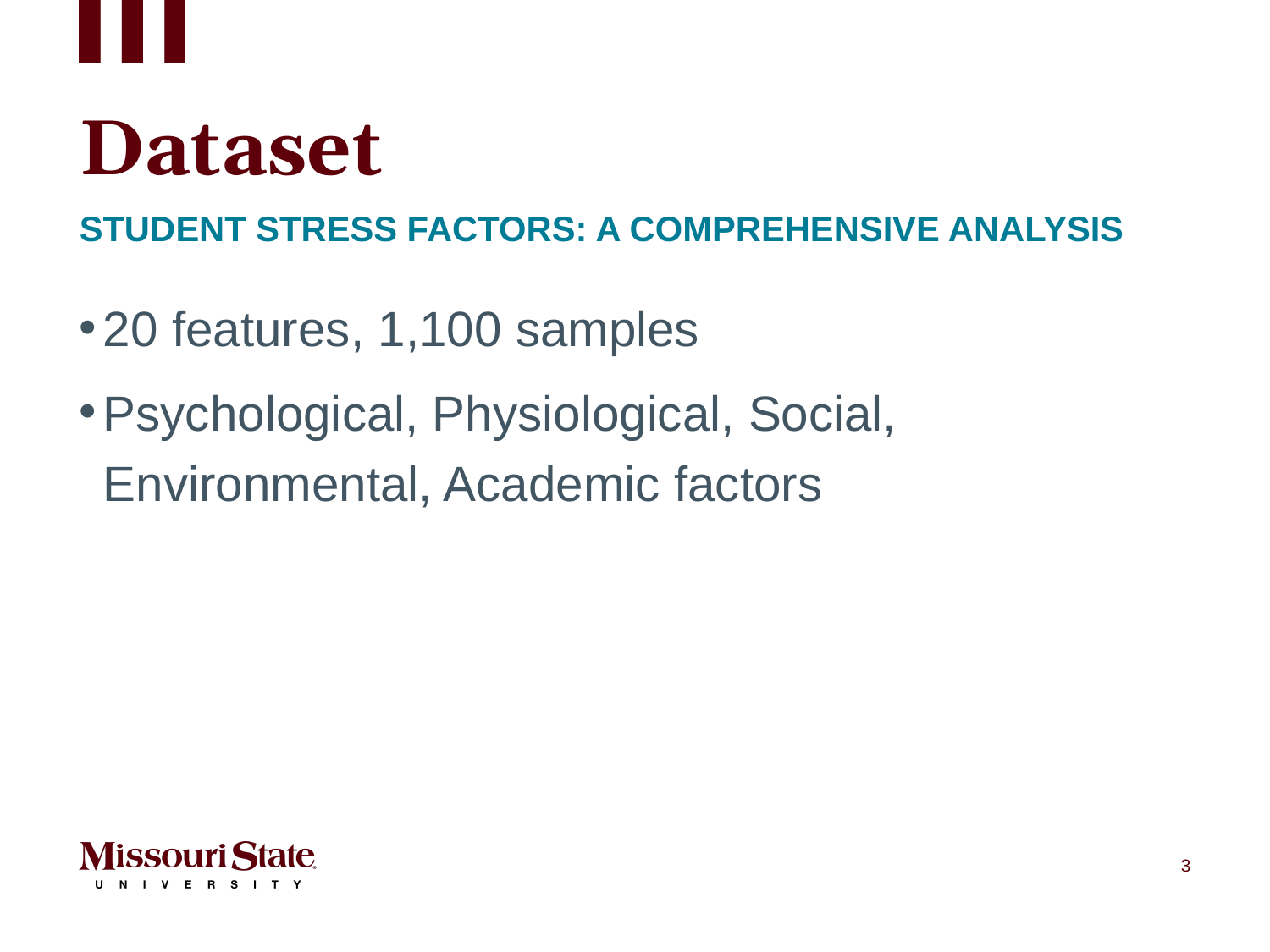

# Dataset
Student stress factors: a comprehensive analysis
20 features, 1,100 samples
Psychological, Physiological, Social, Environmental, Academic factors

3